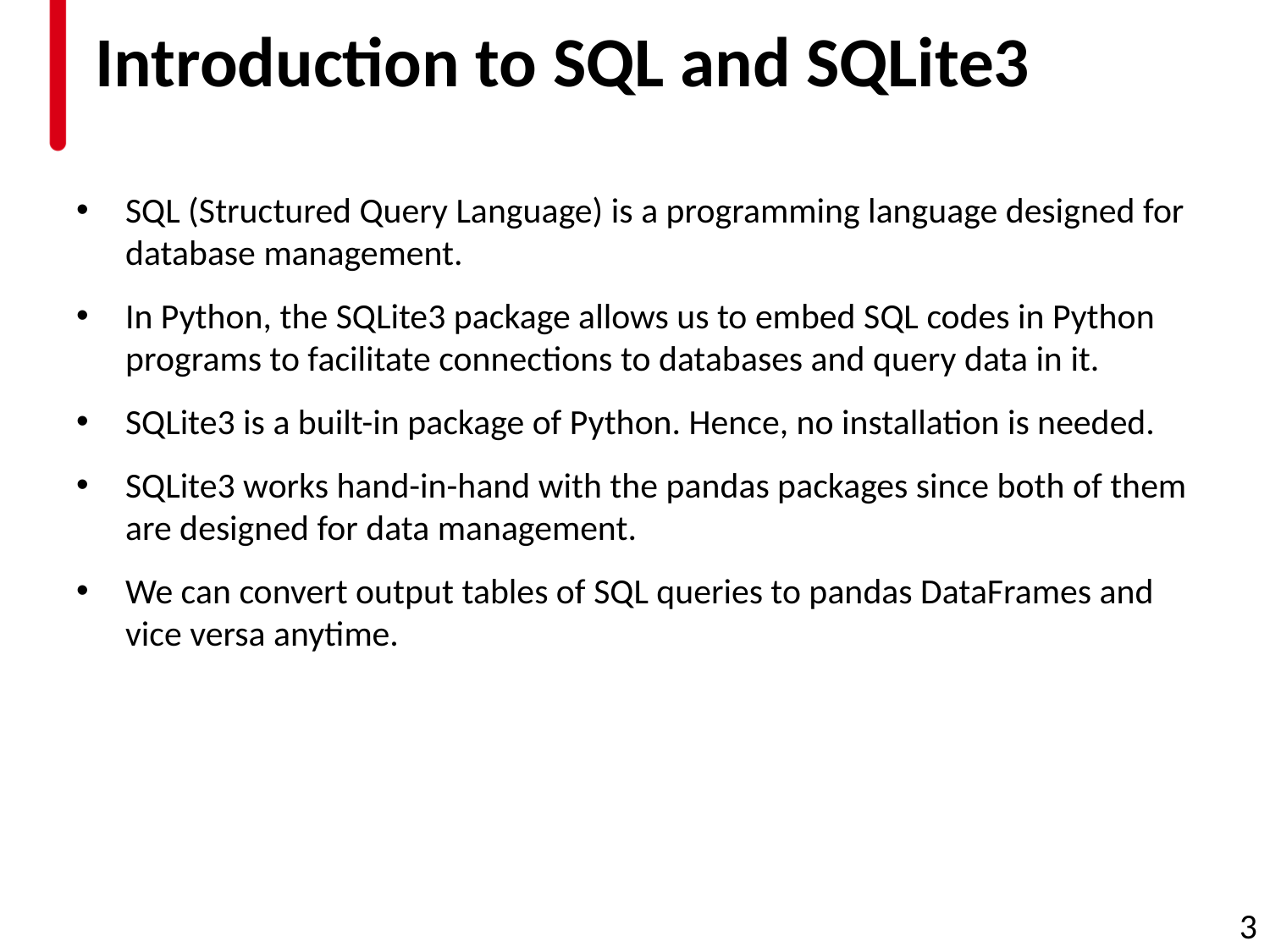

# Introduction to SQL and SQLite3
SQL (Structured Query Language) is a programming language designed for database management.
In Python, the SQLite3 package allows us to embed SQL codes in Python programs to facilitate connections to databases and query data in it.
SQLite3 is a built-in package of Python. Hence, no installation is needed.
SQLite3 works hand-in-hand with the pandas packages since both of them are designed for data management.
We can convert output tables of SQL queries to pandas DataFrames and vice versa anytime.